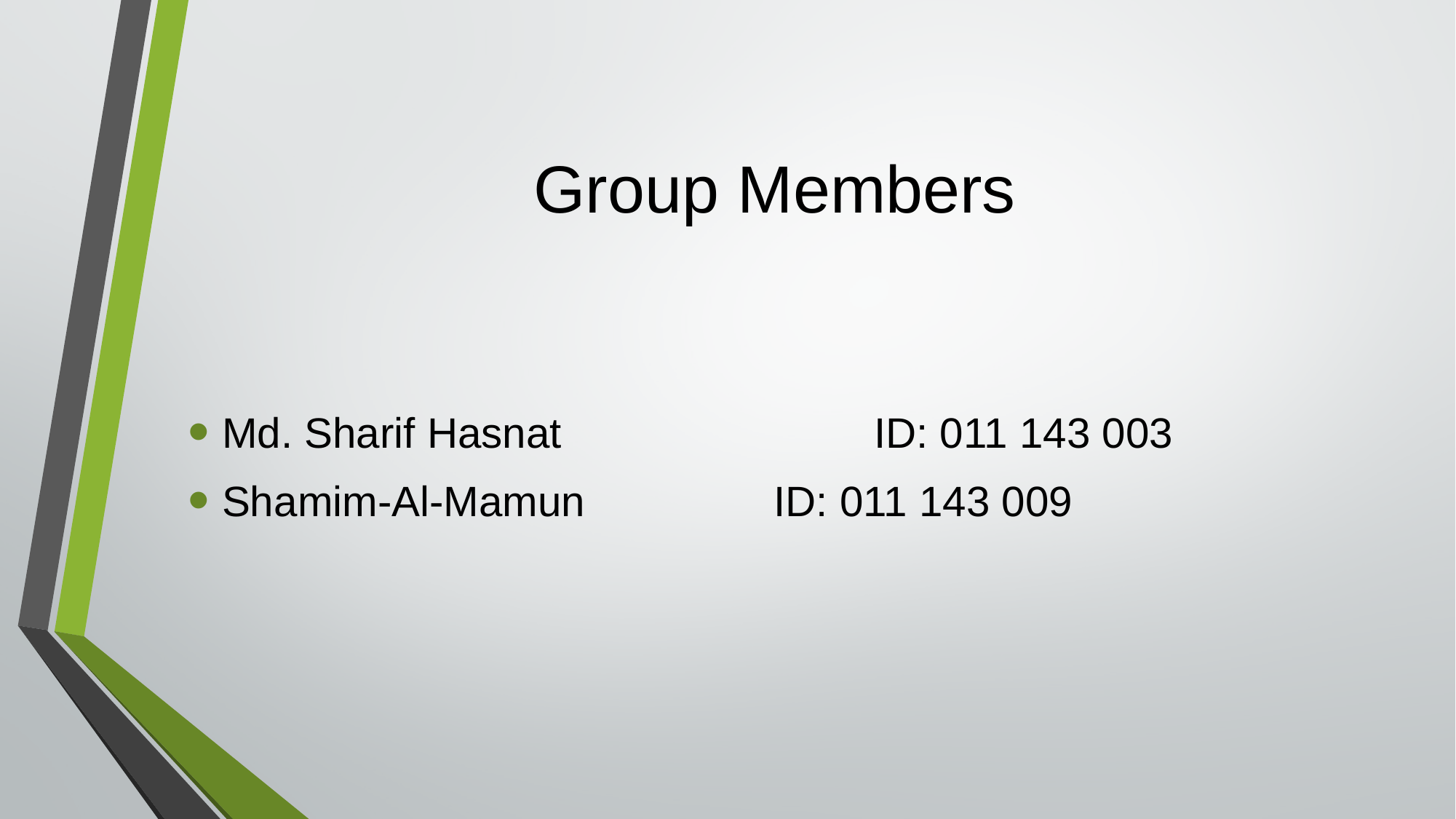

# Group Members
Md. Sharif Hasnat 		         ID: 011 143 003
Shamim-Al-Mamun                ID: 011 143 009